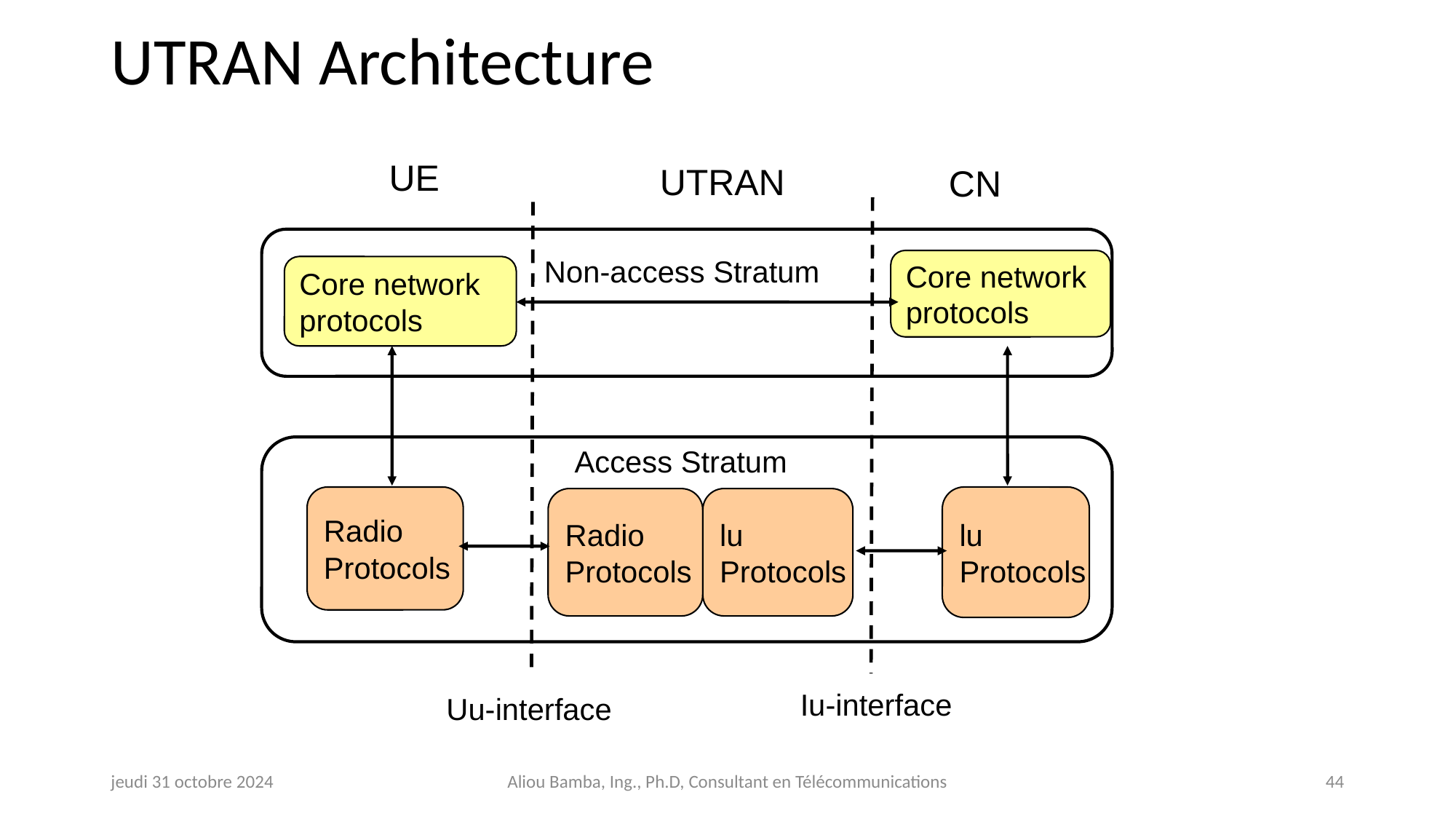

# UTRAN Architecture
UE
UTRAN
CN

Non-access Stratum
Core network
protocols
Core network
protocols

Access Stratum

Radio
Protocols
lu
Protocols
Radio
Protocols
lu
Protocols

Iu-interface
Uu-interface
Aliou Bamba, Ing., Ph.D, Consultant en Télécommunications
jeudi 31 octobre 2024
44